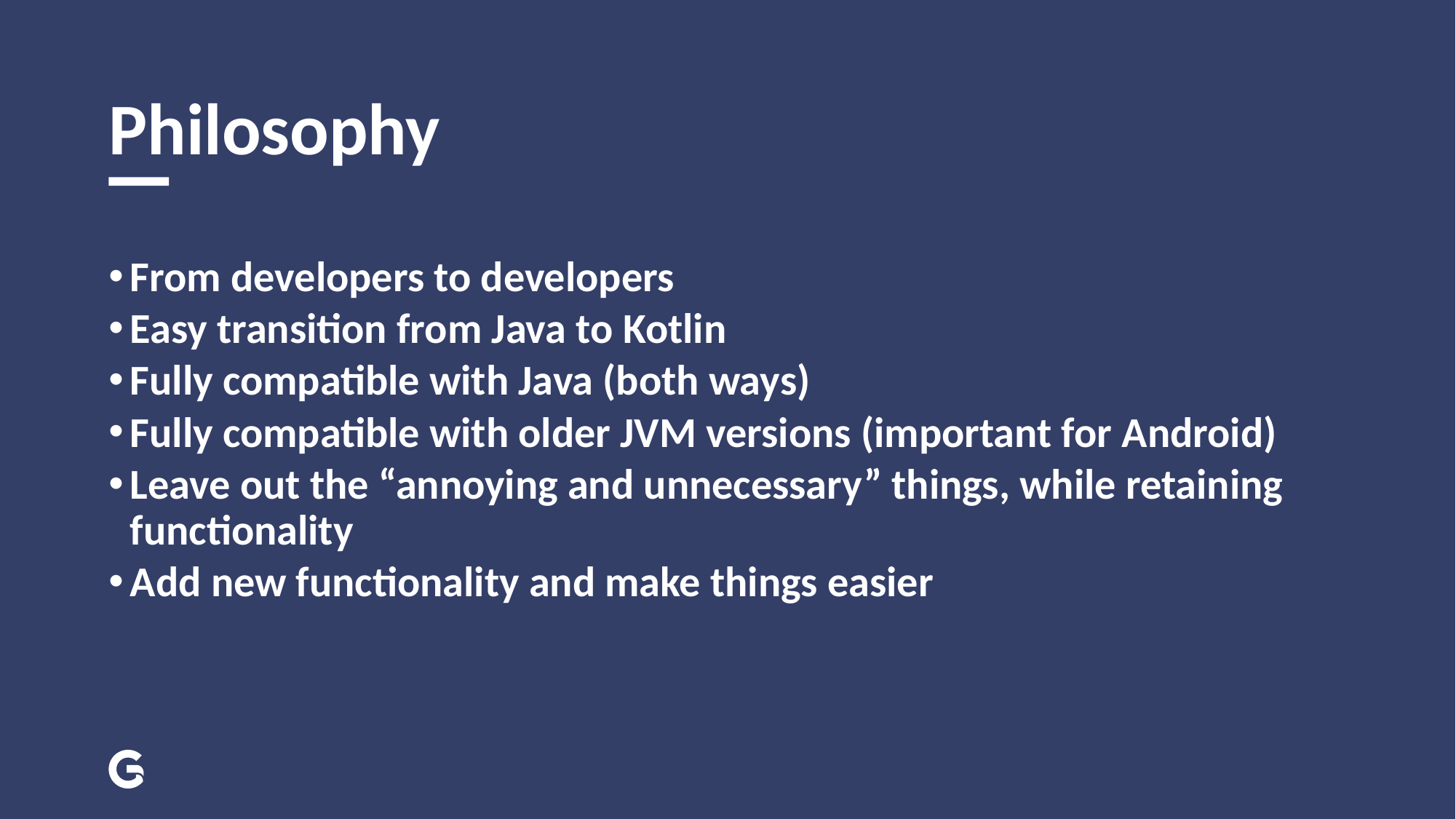

# Philosophy
From developers to developers
Easy transition from Java to Kotlin
Fully compatible with Java (both ways)
Fully compatible with older JVM versions (important for Android)
Leave out the “annoying and unnecessary” things, while retaining functionality
Add new functionality and make things easier